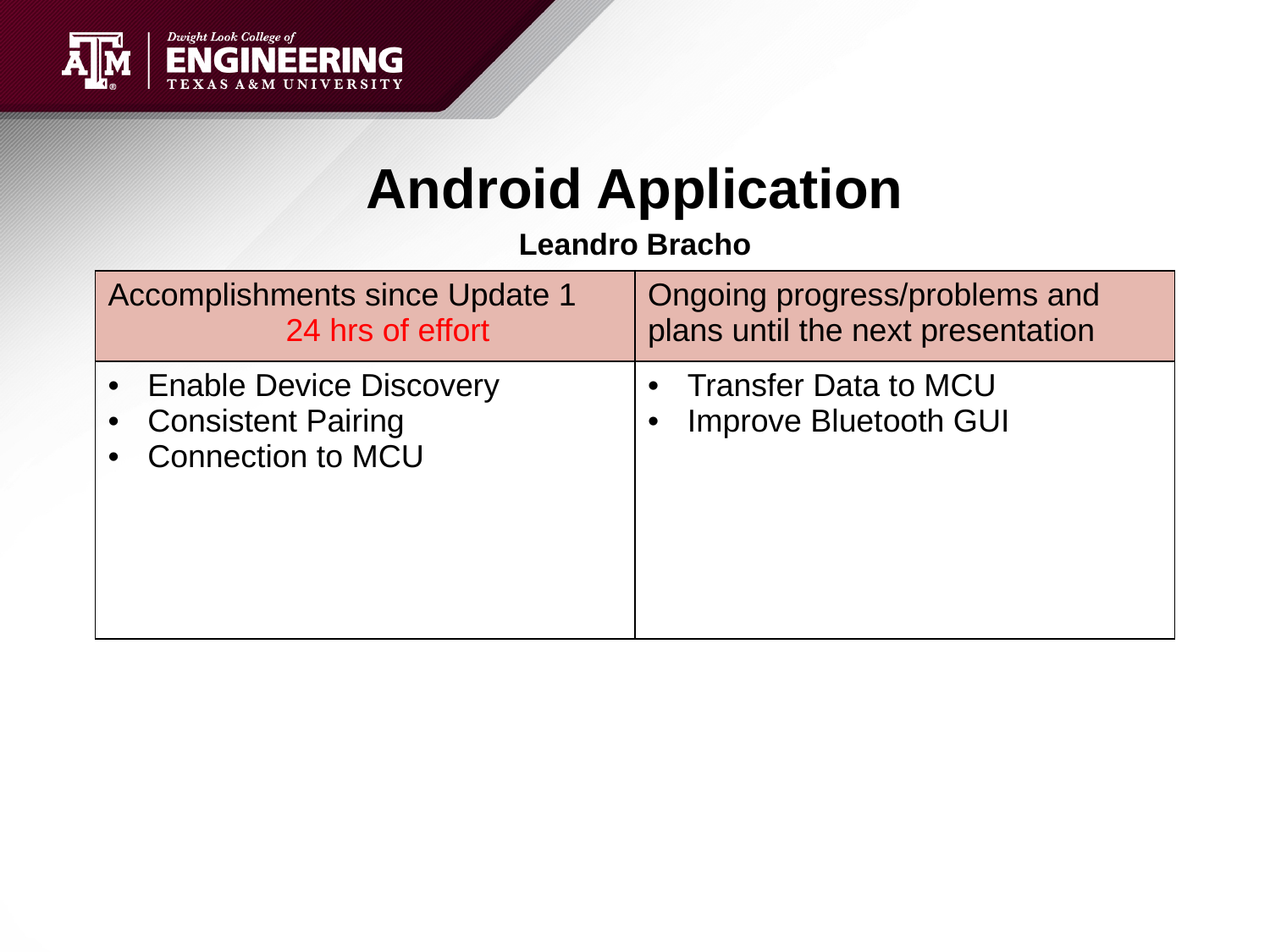

# Android Application
Leandro Bracho
| Accomplishments since Update 1 24 hrs of effort | Ongoing progress/problems and plans until the next presentation |
| --- | --- |
| Enable Device Discovery Consistent Pairing Connection to MCU | Transfer Data to MCU Improve Bluetooth GUI |